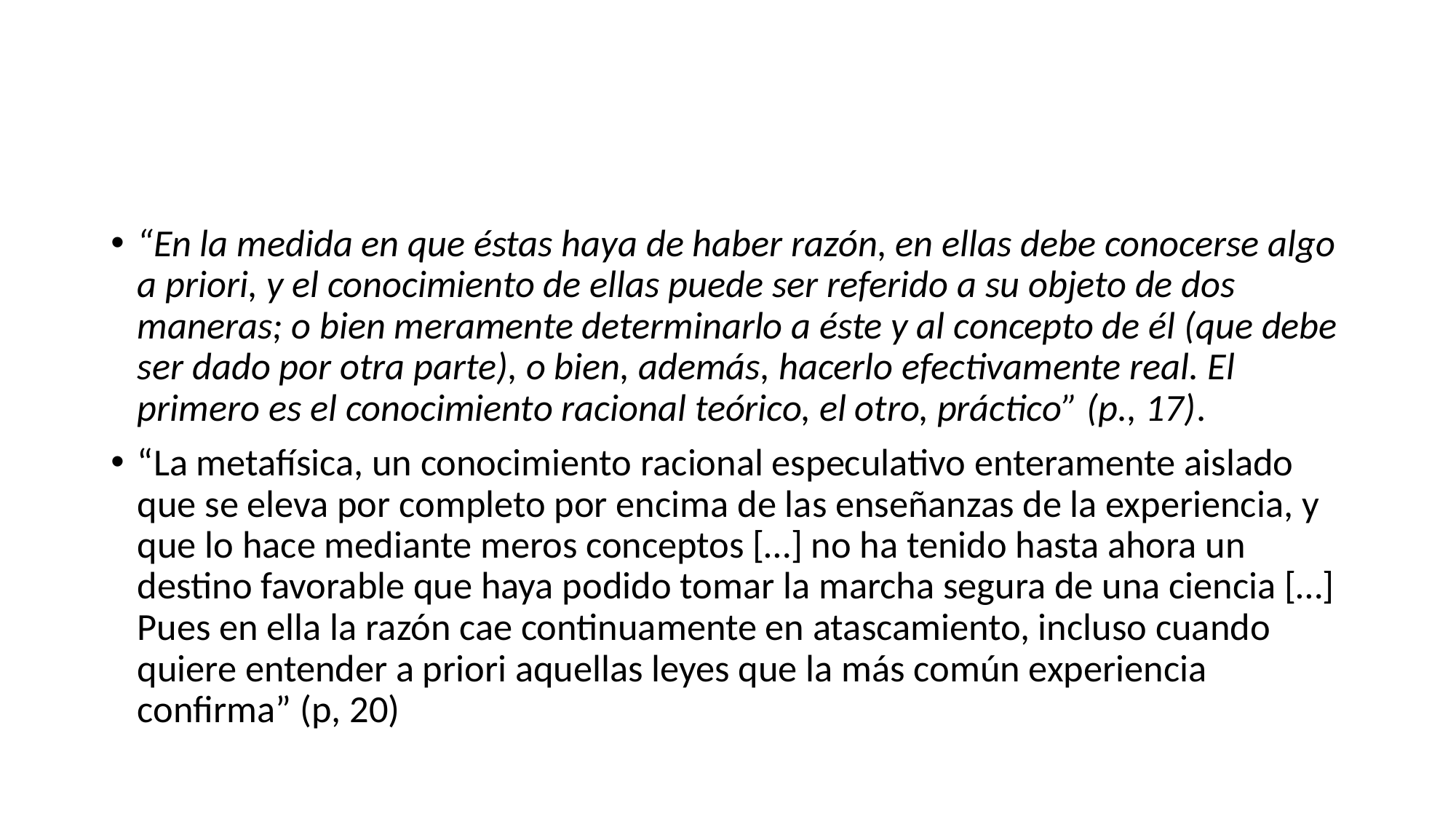

“En la medida en que éstas haya de haber razón, en ellas debe conocerse algo a priori, y el conocimiento de ellas puede ser referido a su objeto de dos maneras; o bien meramente determinarlo a éste y al concepto de él (que debe ser dado por otra parte), o bien, además, hacerlo efectivamente real. El primero es el conocimiento racional teórico, el otro, práctico” (p., 17).
“La metafísica, un conocimiento racional especulativo enteramente aislado que se eleva por completo por encima de las enseñanzas de la experiencia, y que lo hace mediante meros conceptos […] no ha tenido hasta ahora un destino favorable que haya podido tomar la marcha segura de una ciencia […] Pues en ella la razón cae continuamente en atascamiento, incluso cuando quiere entender a priori aquellas leyes que la más común experiencia confirma” (p, 20)